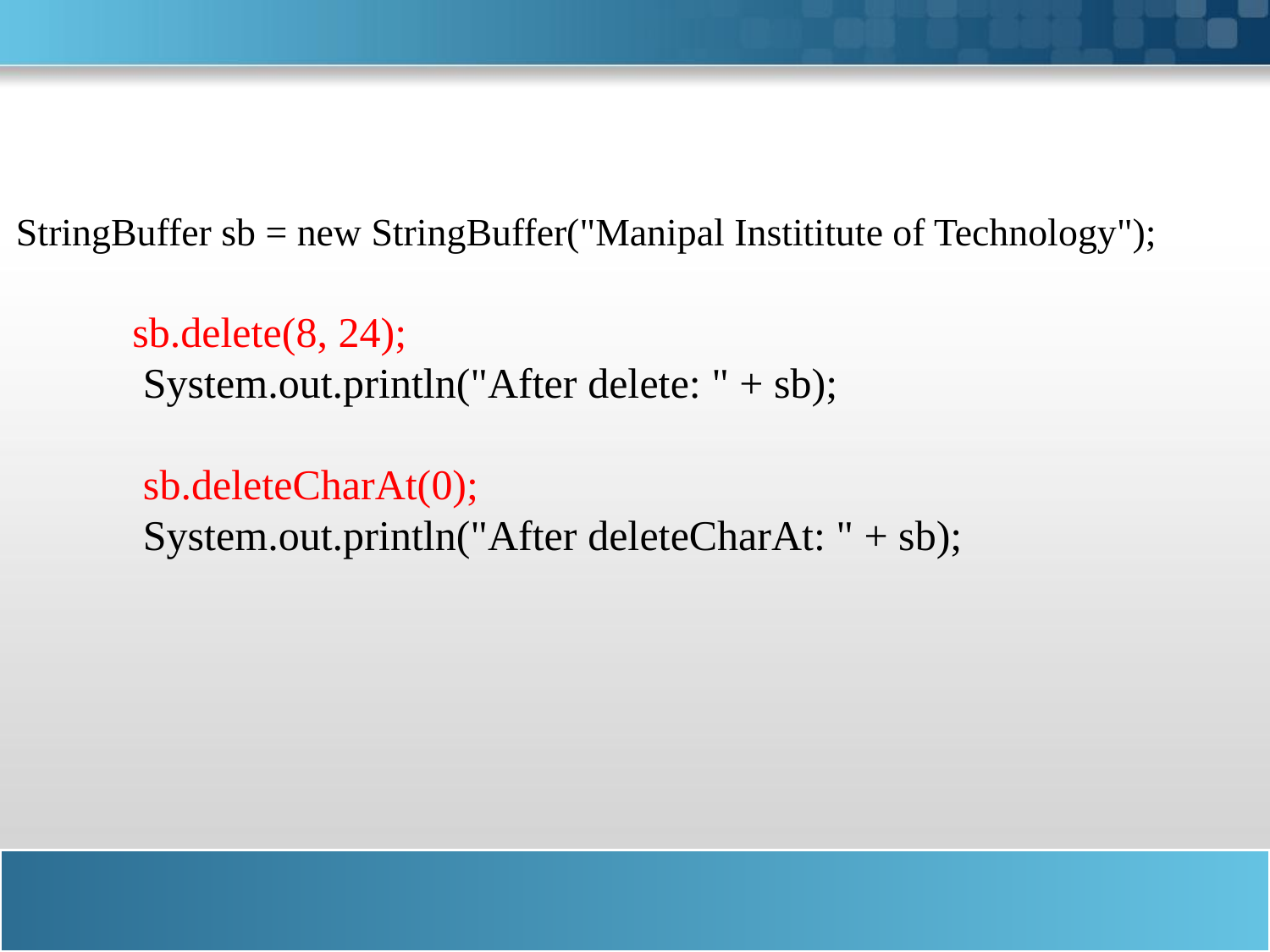

StringBuffer sb = new StringBuffer("Manipal Instititute of Technology");

           sb.delete(8, 24);
	System.out.println("After delete: " + sb);

            sb.deleteCharAt(0);
	System.out.println("After deleteCharAt: " + sb);